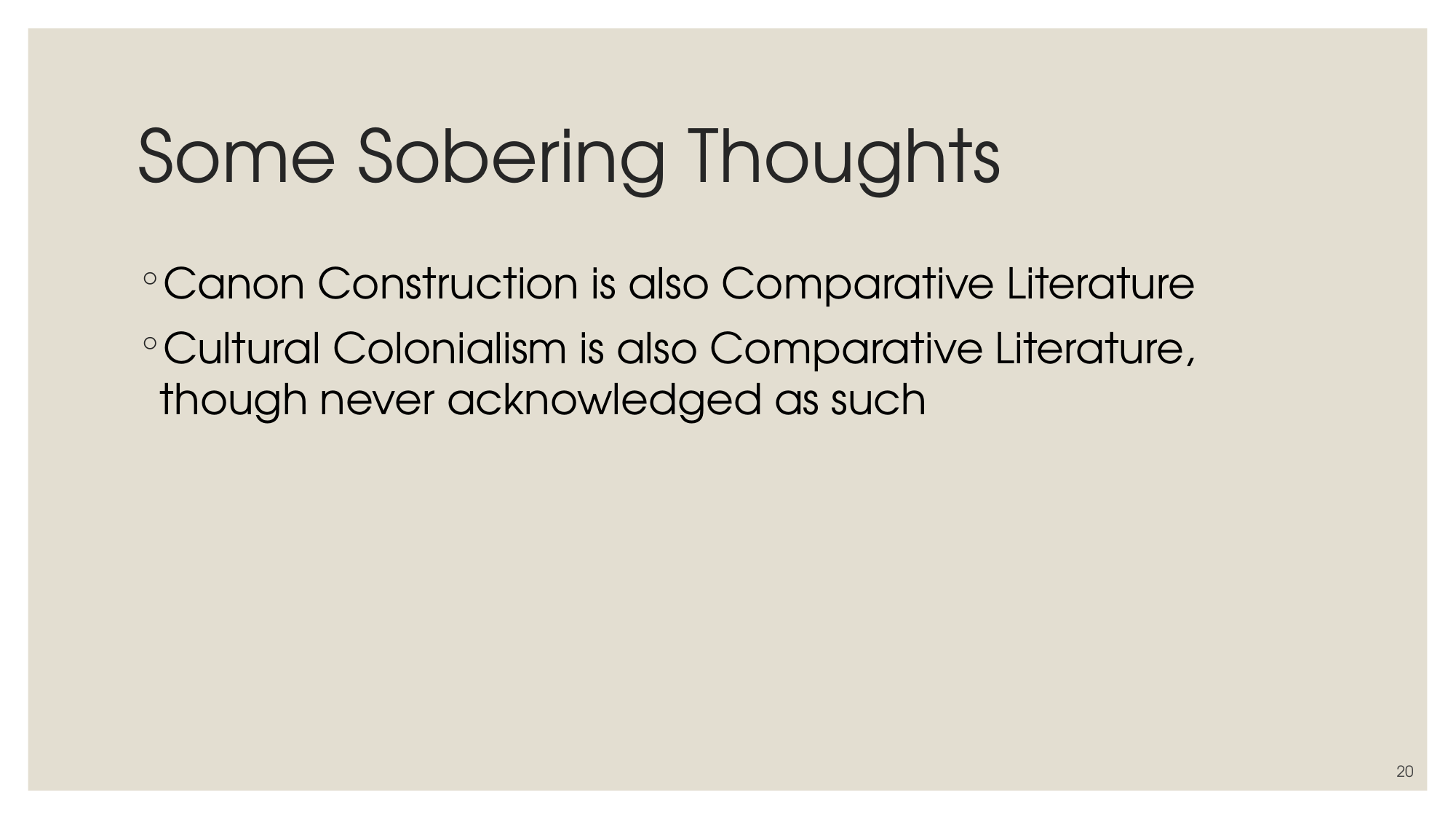

# Some Sobering Thoughts
Canon Construction is also Comparative Literature
Cultural Colonialism is also Comparative Literature, though never acknowledged as such
20